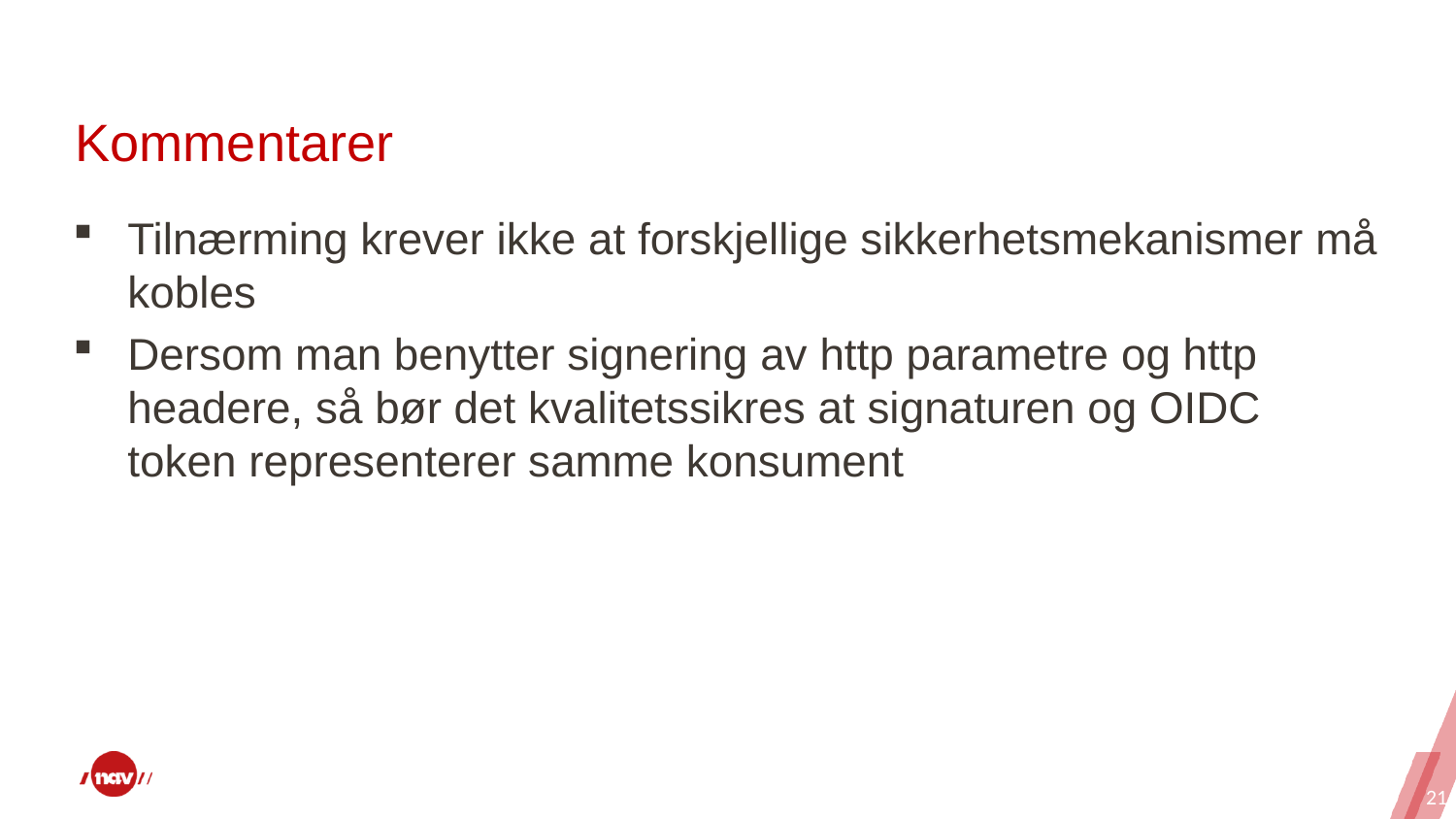

# Kommentarer
Tilnærming krever ikke at forskjellige sikkerhetsmekanismer må kobles
Dersom man benytter signering av http parametre og http headere, så bør det kvalitetssikres at signaturen og OIDC token representerer samme konsument